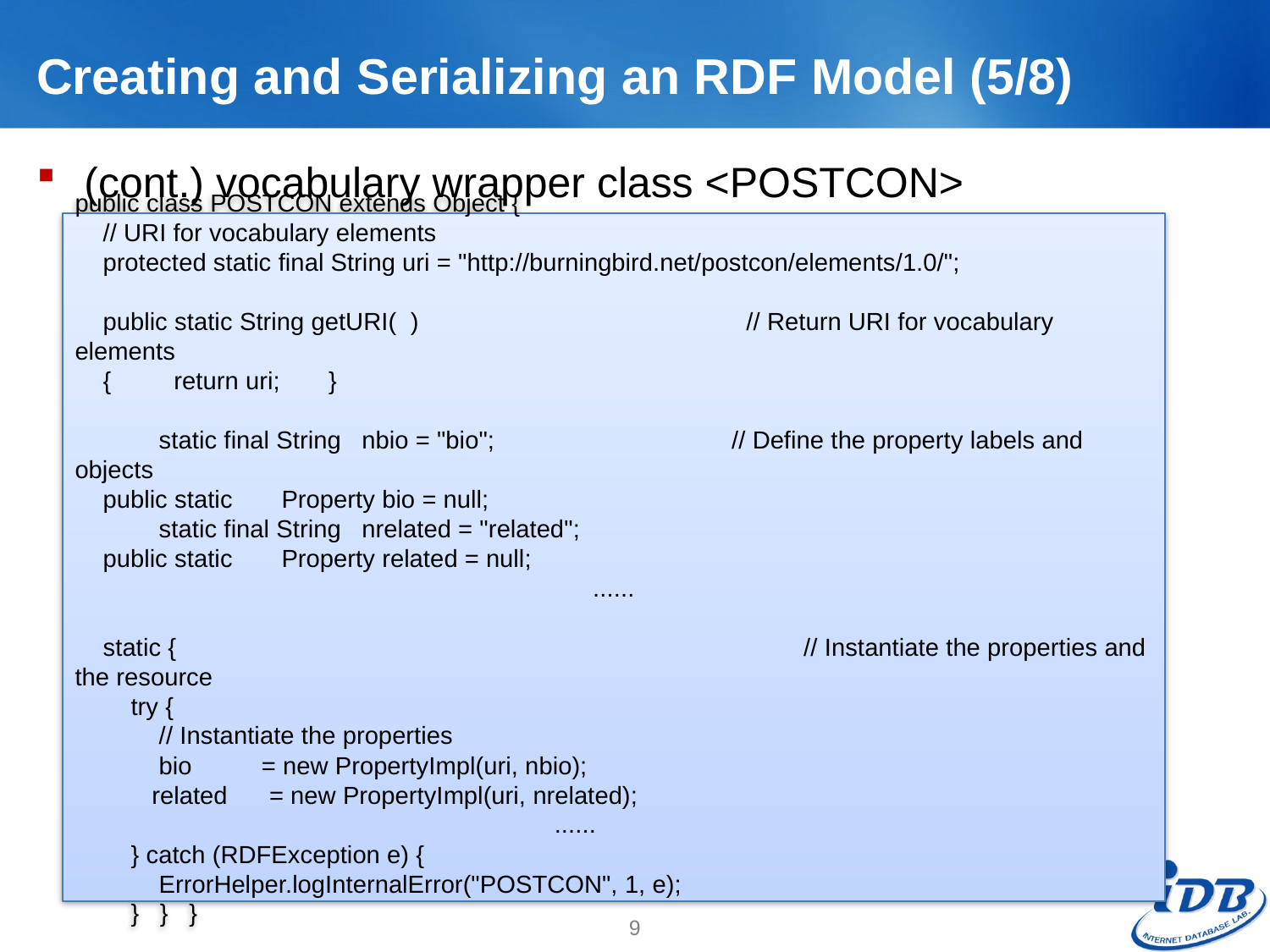

# Creating and Serializing an RDF Model (5/8)
(cont.) vocabulary wrapper class <POSTCON>

public class POSTCON extends Object {
    // URI for vocabulary elements
    protected static final String uri = "http://burningbird.net/postcon/elements/1.0/";

    public static String getURI(  )                                               // Return URI for vocabulary elements
    {         return uri;       }

            static final String   nbio = "bio";                                  // Define the property labels and objects
    public static       Property bio = null;
            static final String   nrelated = "related";
    public static       Property related = null;
......

    static {                                                                                          // Instantiate the properties and the resource
        try {
            // Instantiate the properties
            bio          = new PropertyImpl(uri, nbio);
           related      = new PropertyImpl(uri, nrelated);
......
        } catch (RDFException e) {
            ErrorHelper.logInternalError("POSTCON", 1, e);
        }   }   }
9